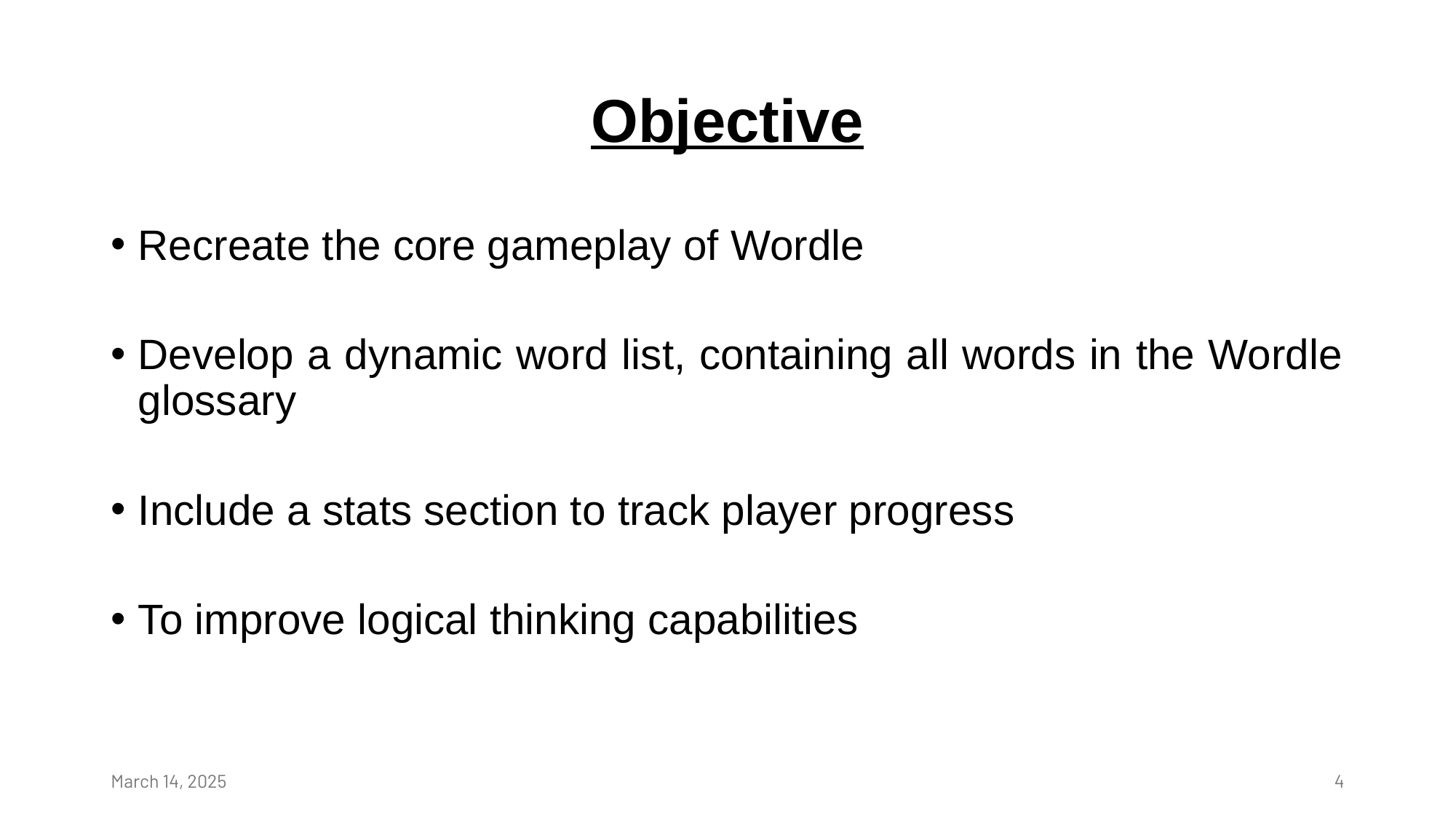

# Objective
Recreate the core gameplay of Wordle
Develop a dynamic word list, containing all words in the Wordle glossary
Include a stats section to track player progress
To improve logical thinking capabilities
March 14, 2025
4